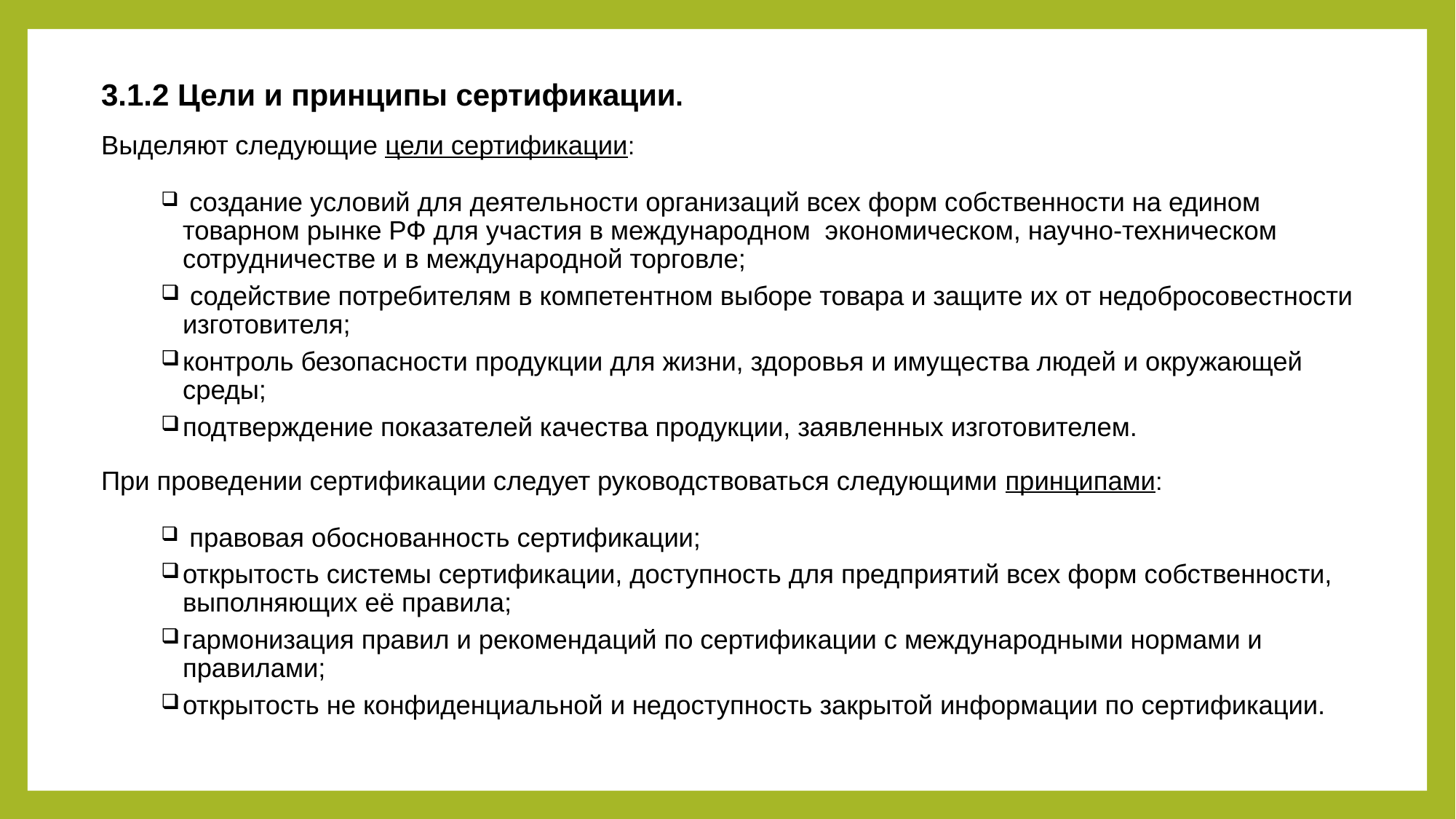

#
3.1.2 Цели и принципы сертификации.
Выделяют следующие цели сертификации:

 создание условий для деятельности организаций всех форм собственности на едином товарном рынке РФ для участия в международном  экономическом, научно-техническом сотрудничестве и в международной торговле;
 содействие потребителям в компетентном выборе товара и защите их от недобросовестности изготовителя;
контроль безопасности продукции для жизни, здоровья и имущества людей и окружающей среды;
подтверждение показателей качества продукции, заявленных изготовителем.
При проведении сертификации следует руководствоваться следующими принципами:

 правовая обоснованность сертификации;
открытость системы сертификации, доступность для предприятий всех форм собственности, выполняющих её правила;
гармонизация правил и рекомендаций по сертификации с международными нормами и правилами;
открытость не конфиденциальной и недоступность закрытой информации по сертификации.